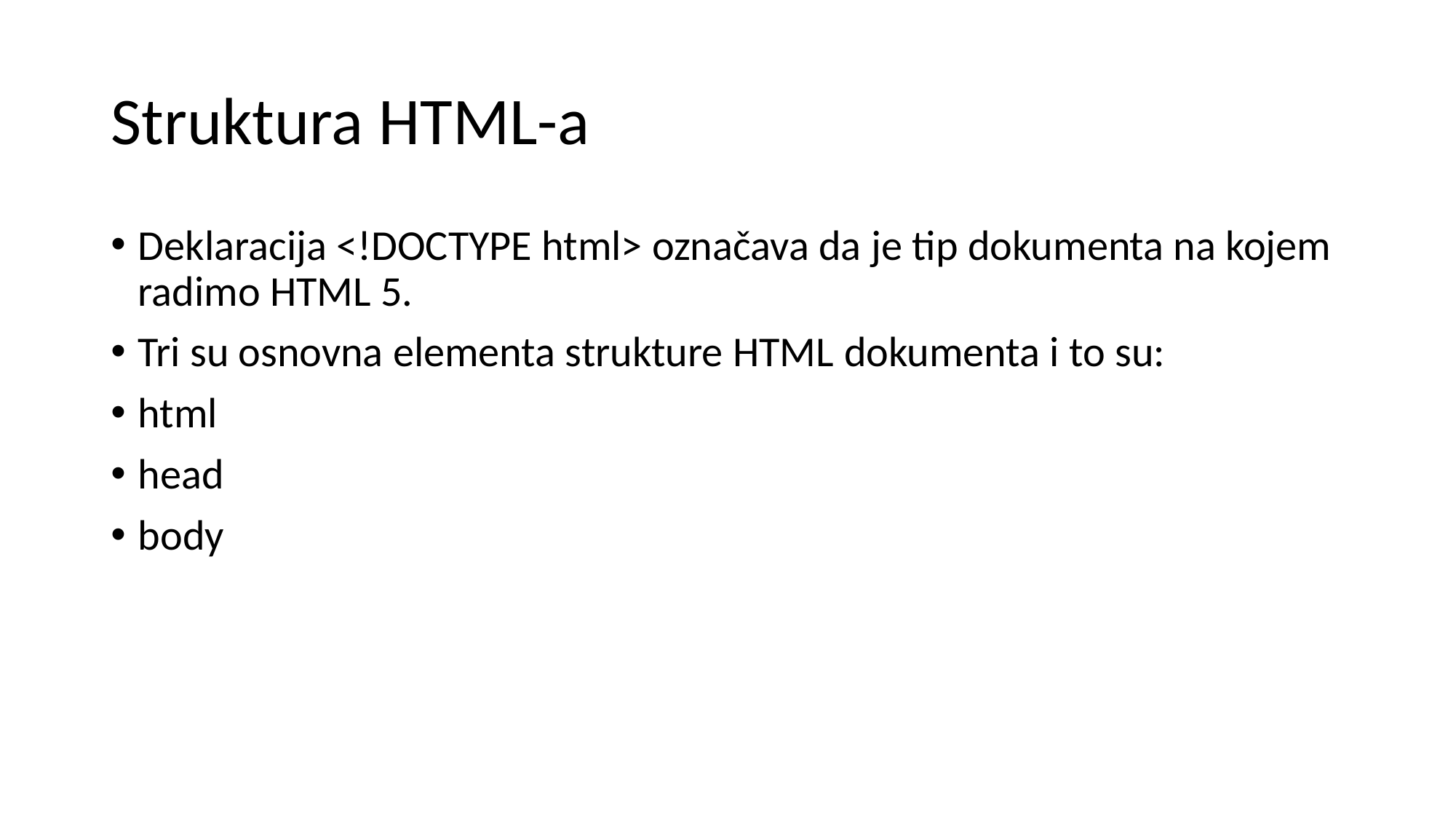

# Struktura HTML-a
Deklaracija <!DOCTYPE html> označava da je tip dokumenta na kojem radimo HTML 5.​
Tri su osnovna elementa strukture HTML dokumenta i to su:​
html​
head​
body​